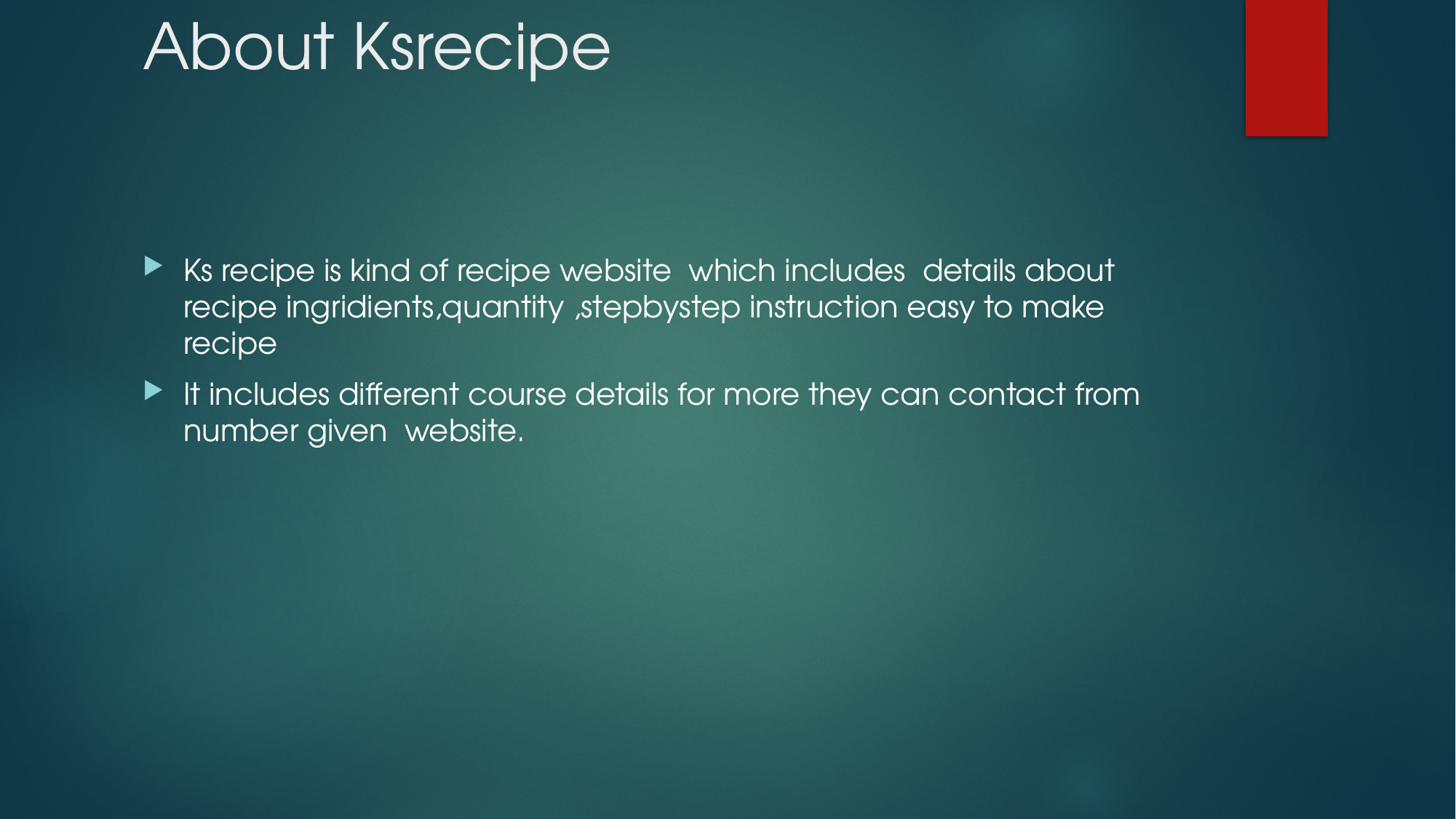

# About Ksrecipe
Ks recipe is kind of recipe website  which includes  details about recipe ingridients,quantity ,stepbystep instruction easy to make recipe
It includes different course details for more they can contact from number given  website.